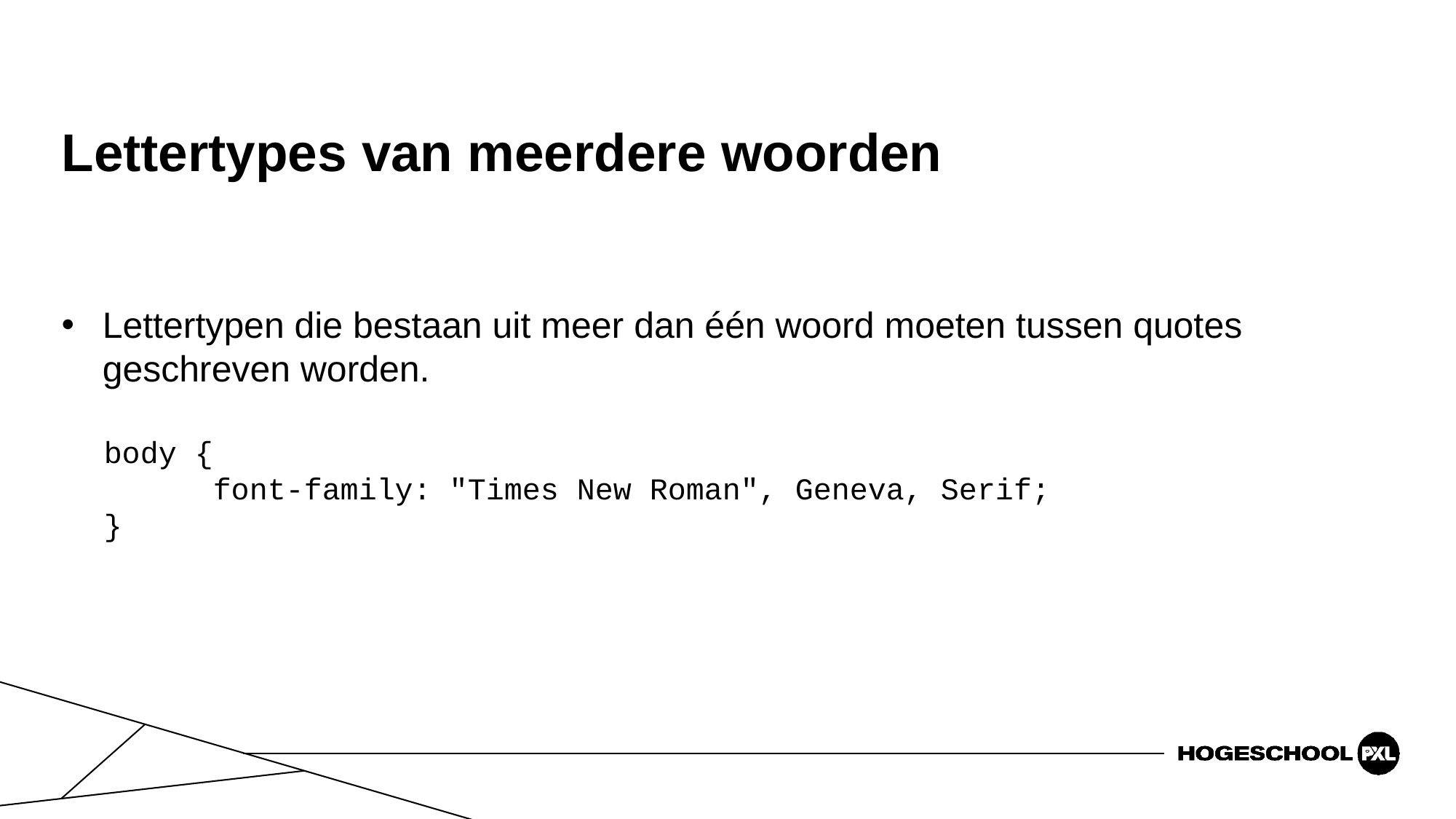

# Lettertypes van meerdere woorden
Lettertypen die bestaan uit meer dan één woord moeten tussen quotes geschreven worden.

body {
	font-family: "Times New Roman", Geneva, Serif;
}